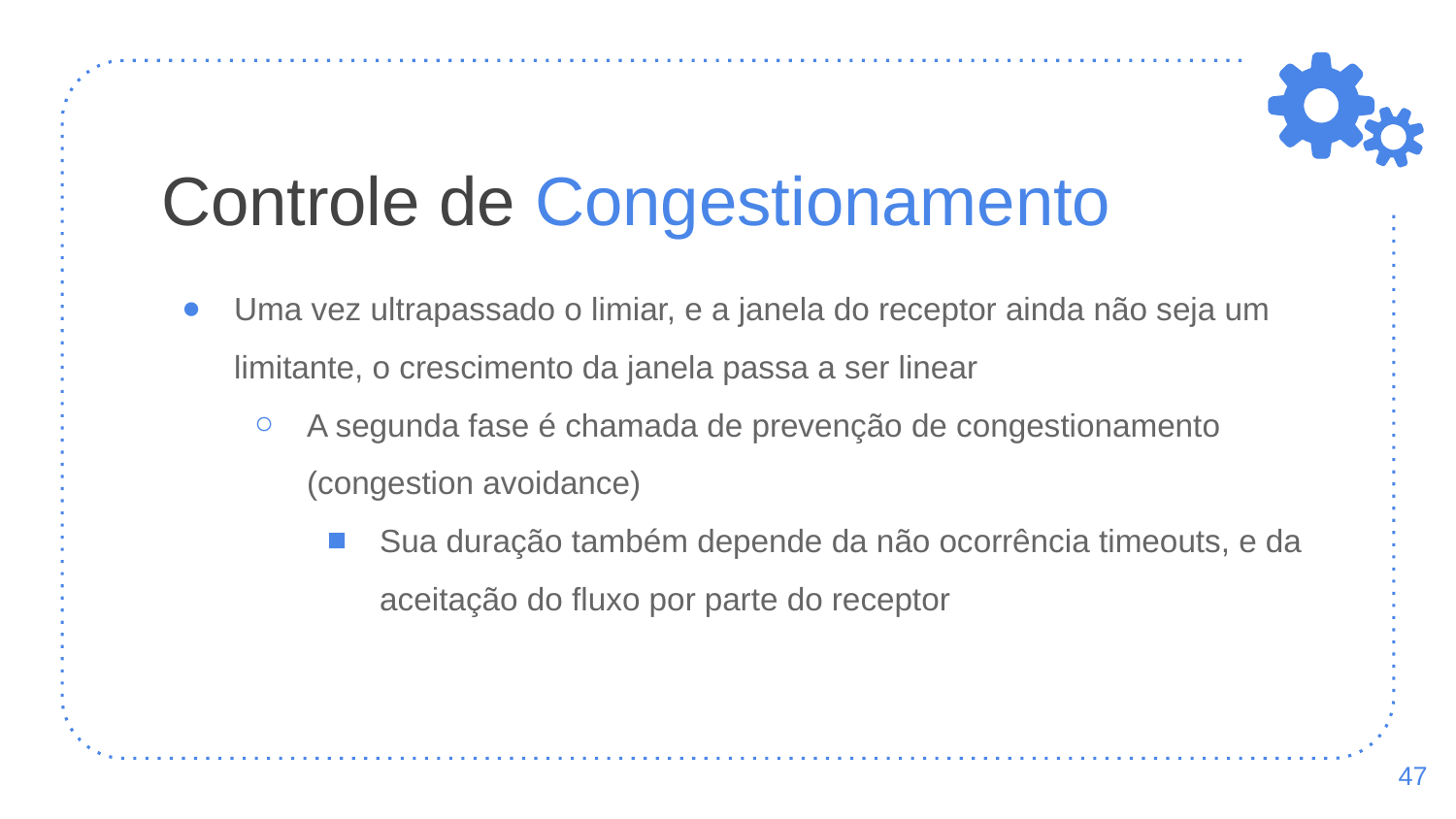

# Controle de Congestionamento
Uma vez ultrapassado o limiar, e a janela do receptor ainda não seja um limitante, o crescimento da janela passa a ser linear
A segunda fase é chamada de prevenção de congestionamento (congestion avoidance)
Sua duração também depende da não ocorrência timeouts, e da aceitação do fluxo por parte do receptor
47